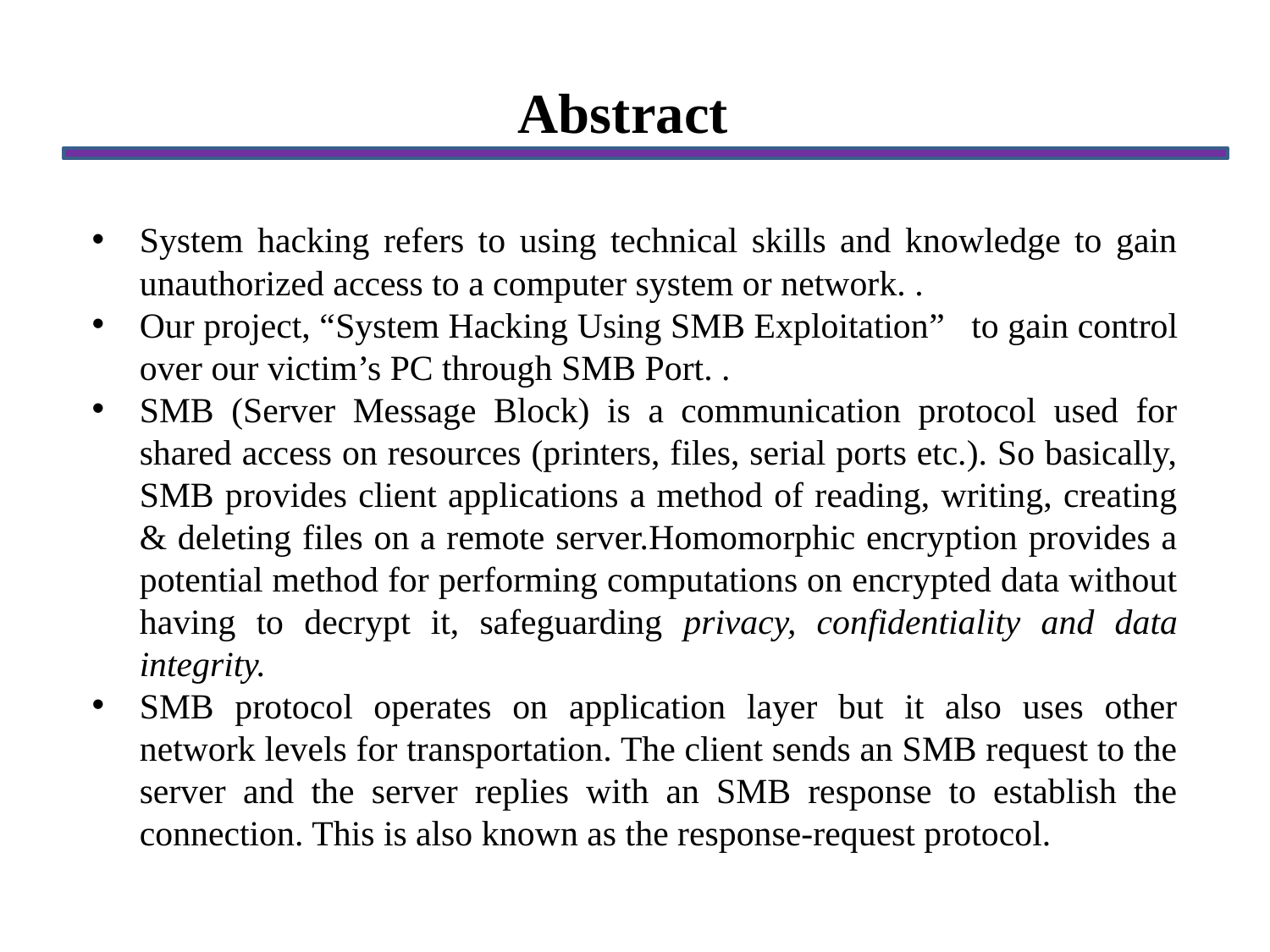

Abstract

System hacking refers to using technical skills and knowledge to gain unauthorized access to a computer system or network. .
Our project, “System Hacking Using SMB Exploitation”   to gain control over our victim’s PC through SMB Port. .
SMB (Server Message Block) is a communication protocol used for shared access on resources (printers, files, serial ports etc.). So basically, SMB provides client applications a method of reading, writing, creating & deleting files on a remote server.Homomorphic encryption provides a potential method for performing computations on encrypted data without having to decrypt it, safeguarding privacy, confidentiality and data integrity.
SMB protocol operates on application layer but it also uses other network levels for transportation. The client sends an SMB request to the server and the server replies with an SMB response to establish the connection. This is also known as the response-request protocol.